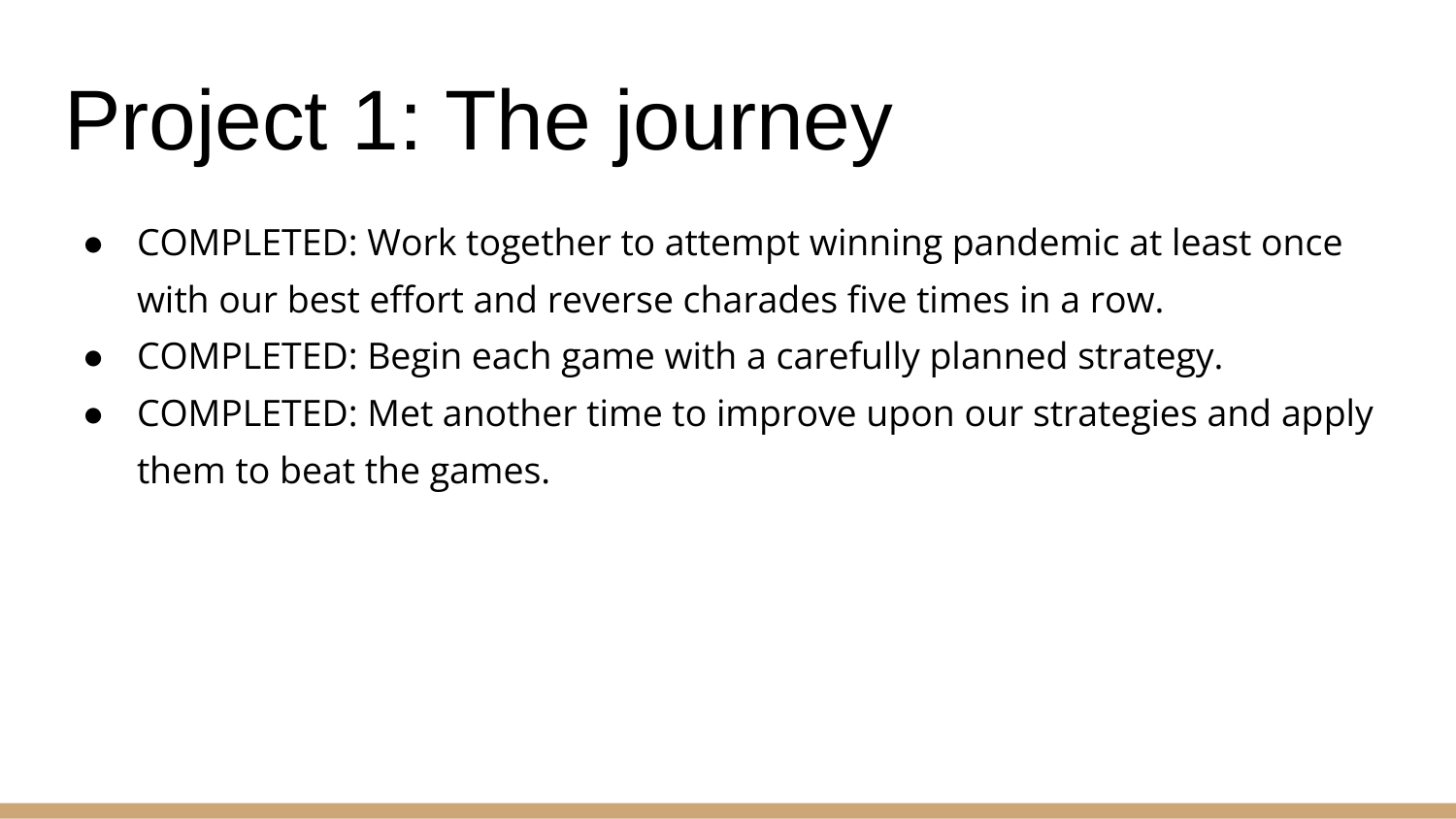

# Project 1: The journey
COMPLETED: Work together to attempt winning pandemic at least once  with our best effort and reverse charades five times in a row.
COMPLETED: Begin each game with a carefully planned strategy.
COMPLETED: Met another time to improve upon our strategies and apply them to beat the games.